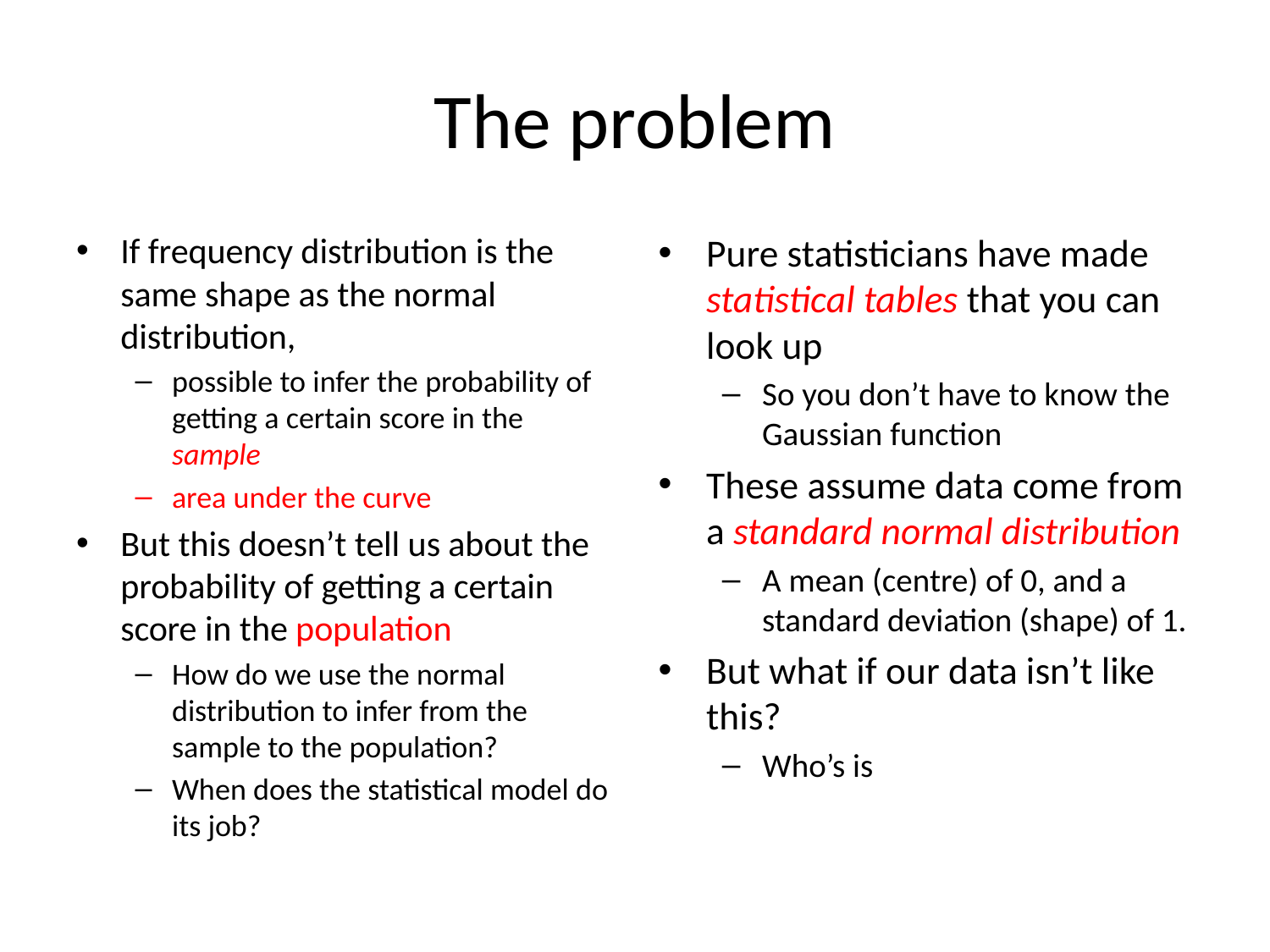

# The problem
If frequency distribution is the same shape as the normal distribution,
possible to infer the probability of getting a certain score in the sample
area under the curve
But this doesn’t tell us about the probability of getting a certain score in the population
How do we use the normal distribution to infer from the sample to the population?
When does the statistical model do its job?

Pure statisticians have made statistical tables that you can look up
So you don’t have to know the Gaussian function
These assume data come from a standard normal distribution
A mean (centre) of 0, and a standard deviation (shape) of 1.
But what if our data isn’t like this?
Who’s is